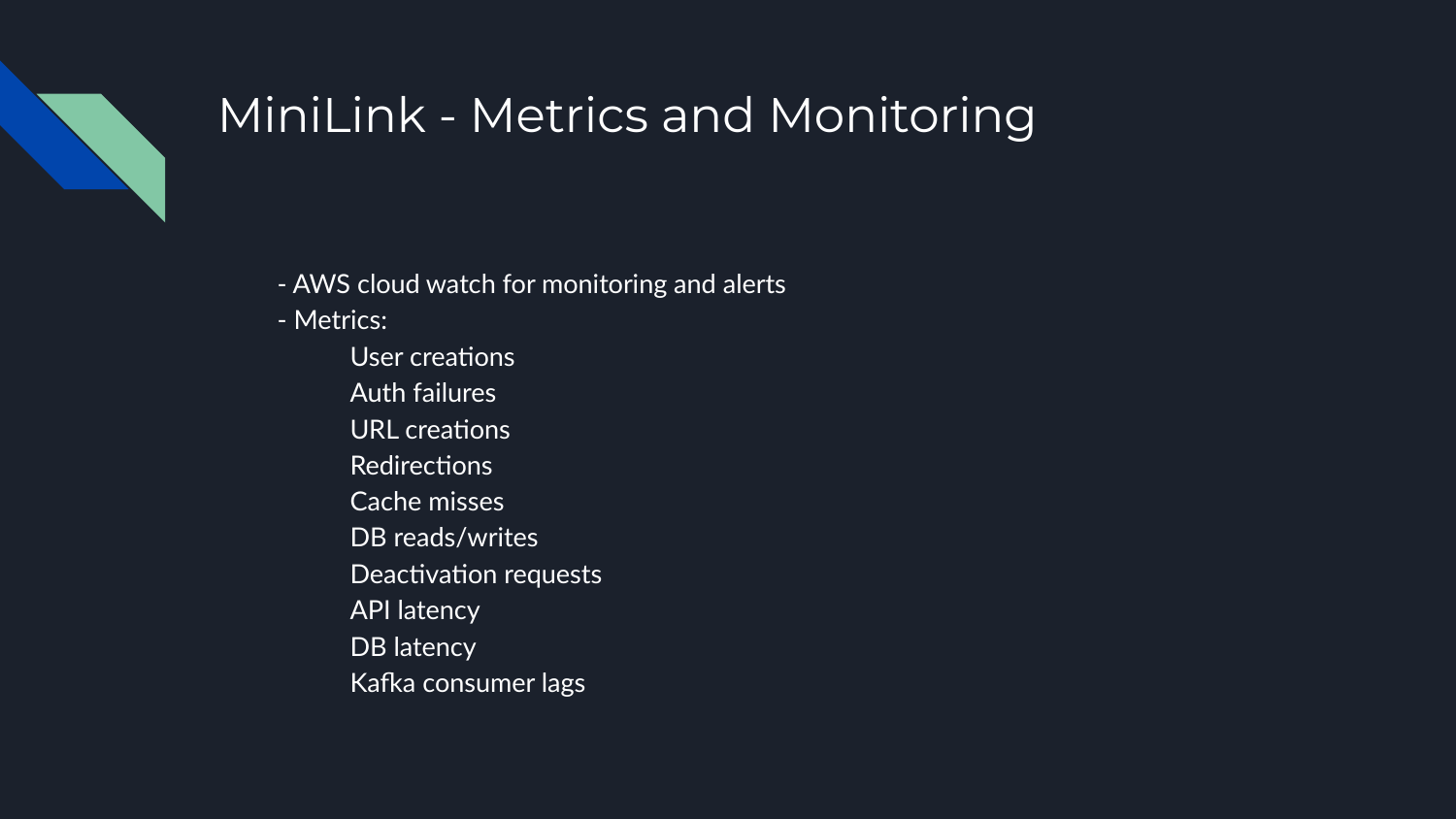

# MiniLink - Metrics and Monitoring
- AWS cloud watch for monitoring and alerts
- Metrics:
User creations
Auth failures
URL creations
Redirections
Cache misses
DB reads/writes
Deactivation requests
API latency
DB latency
Kafka consumer lags